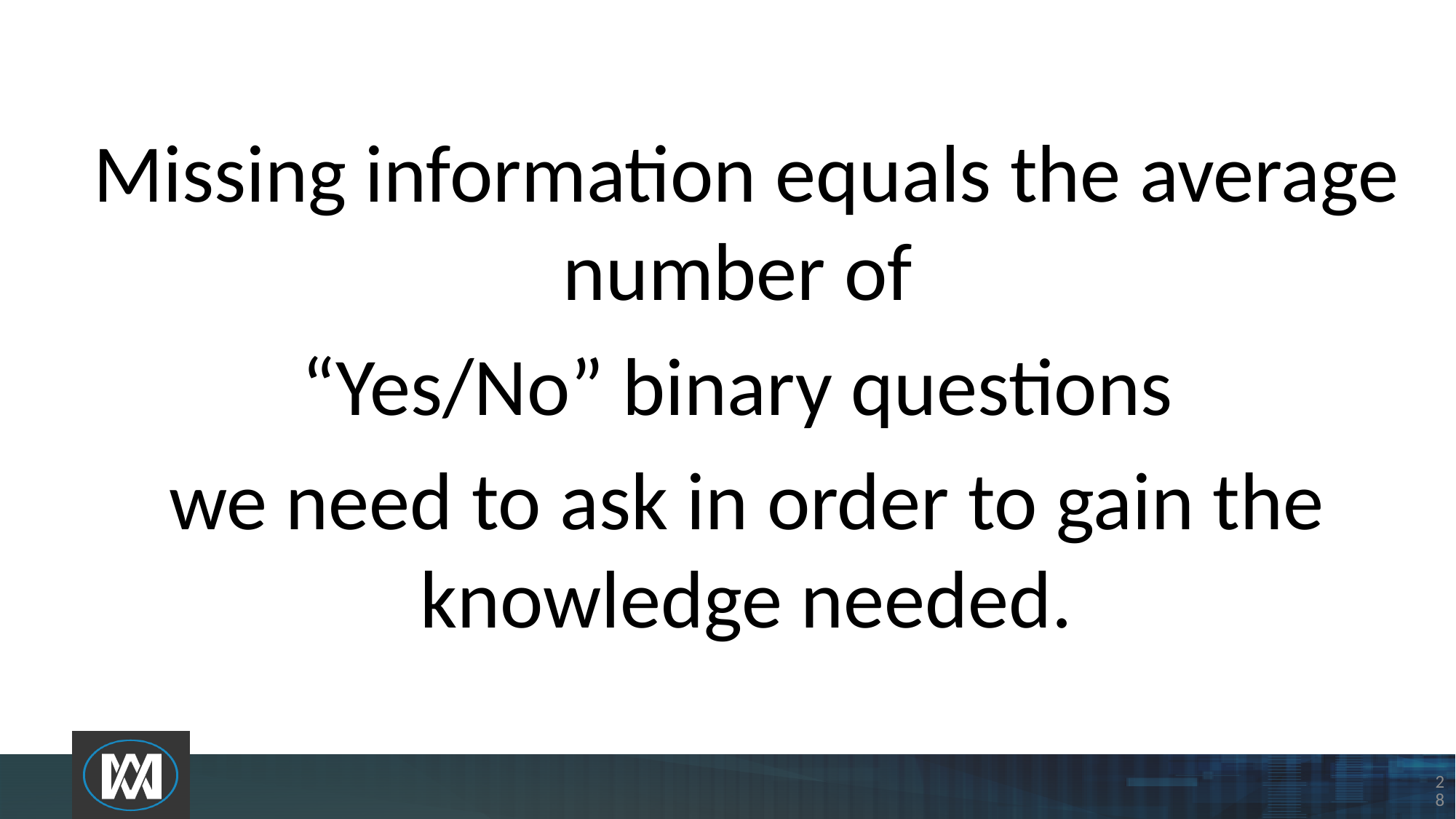

Missing information equals the average number of
“Yes/No” binary questions
we need to ask in order to gain the knowledge needed.
28